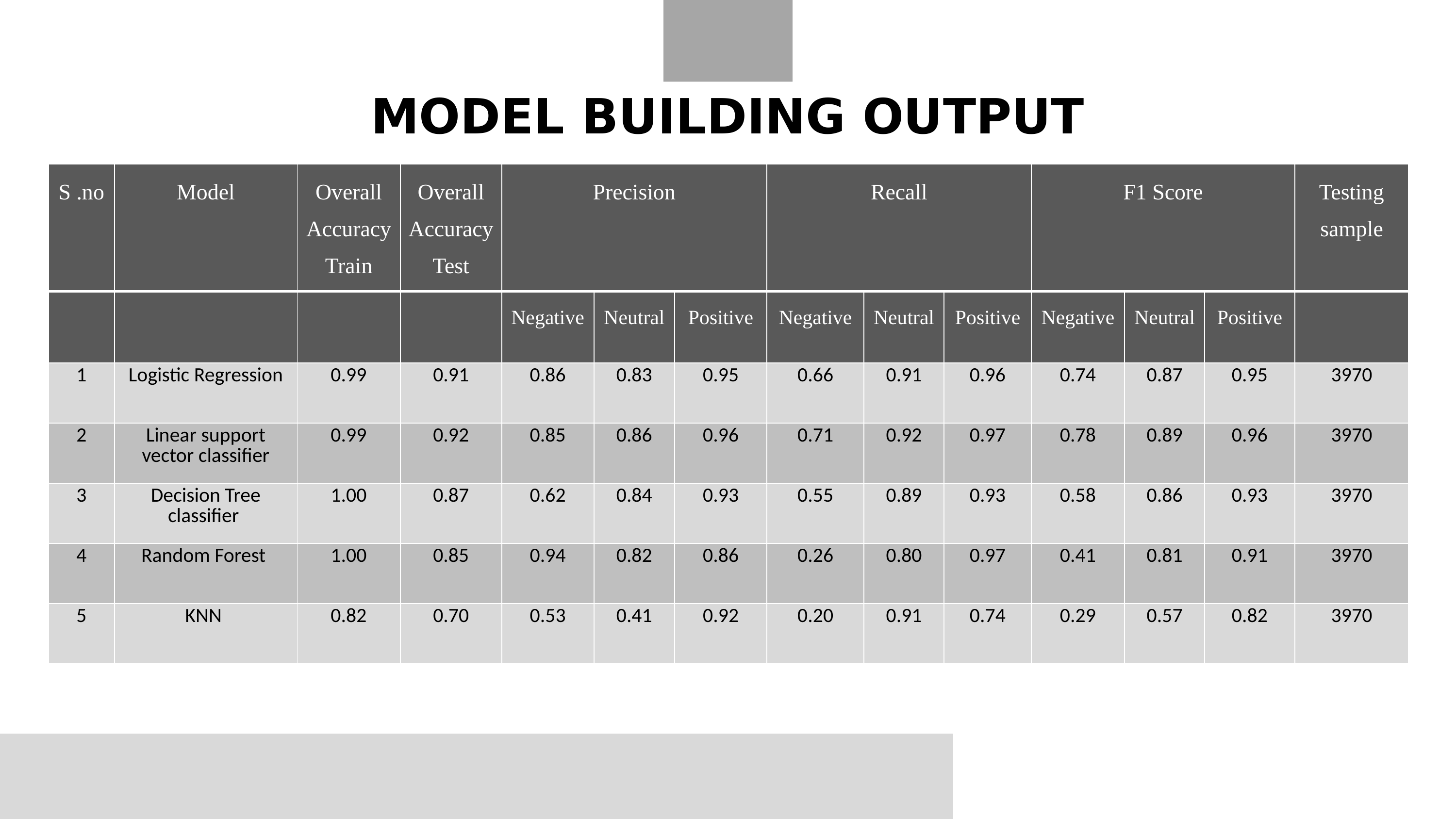

# MODEL BUILDING OUTPUT
| S .no | Model | Overall Accuracy Train | Overall Accuracy Test | Precision |  |  | Recall |  |  | F1 Score |  |  | Testing sample |
| --- | --- | --- | --- | --- | --- | --- | --- | --- | --- | --- | --- | --- | --- |
|  |  |  |  | Negative | Neutral | Positive | Negative | Neutral | Positive | Negative | Neutral | Positive |  |
| 1 | Logistic Regression | 0.99 | 0.91 | 0.86 | 0.83 | 0.95 | 0.66 | 0.91 | 0.96 | 0.74 | 0.87 | 0.95 | 3970 |
| 2 | Linear support vector classifier | 0.99 | 0.92 | 0.85 | 0.86 | 0.96 | 0.71 | 0.92 | 0.97 | 0.78 | 0.89 | 0.96 | 3970 |
| 3 | Decision Tree classifier | 1.00 | 0.87 | 0.62 | 0.84 | 0.93 | 0.55 | 0.89 | 0.93 | 0.58 | 0.86 | 0.93 | 3970 |
| 4 | Random Forest | 1.00 | 0.85 | 0.94 | 0.82 | 0.86 | 0.26 | 0.80 | 0.97 | 0.41 | 0.81 | 0.91 | 3970 |
| 5 | KNN | 0.82 | 0.70 | 0.53 | 0.41 | 0.92 | 0.20 | 0.91 | 0.74 | 0.29 | 0.57 | 0.82 | 3970 |